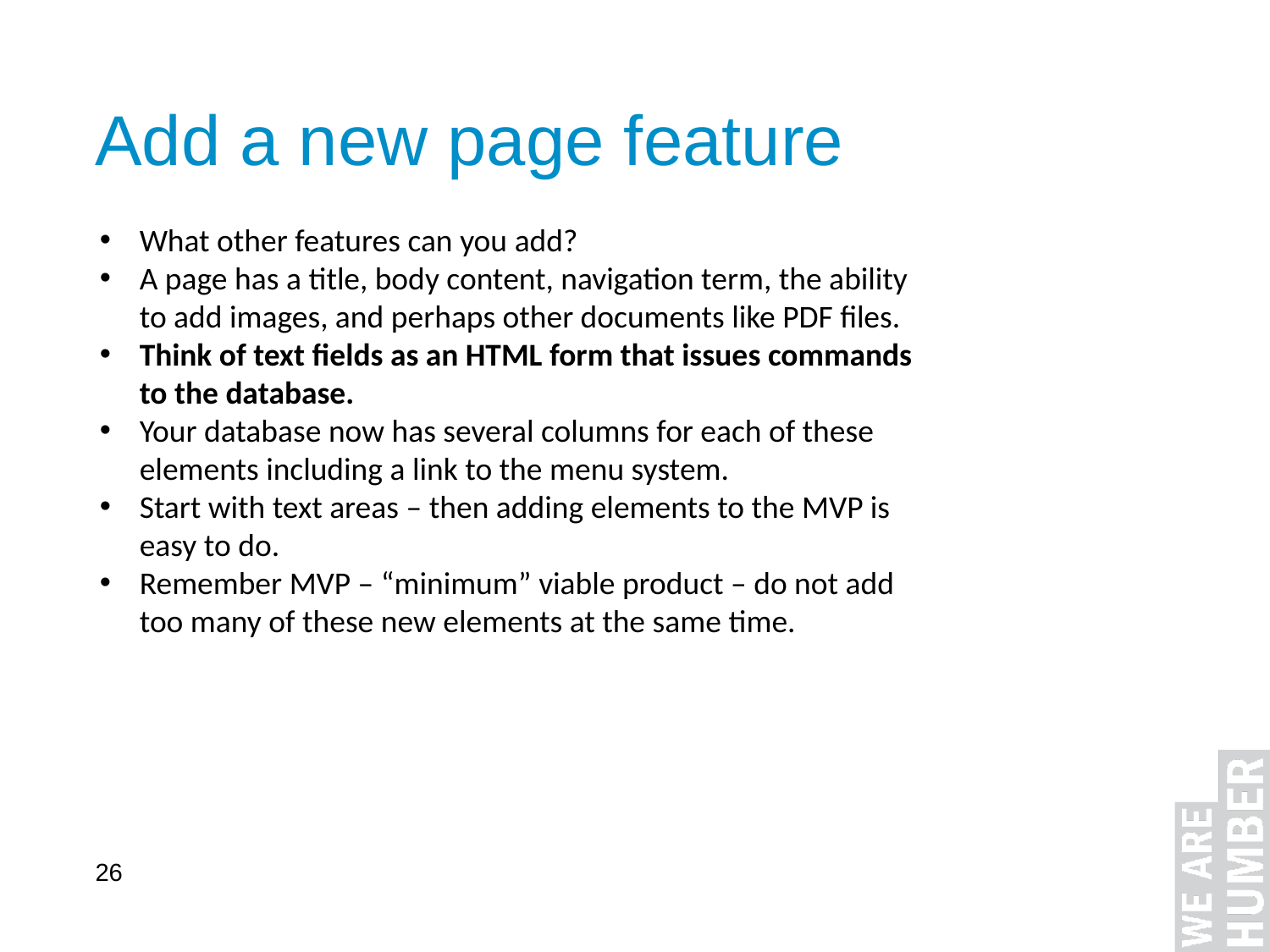

Add a new page feature

What other features can you add?
A page has a title, body content, navigation term, the ability to add images, and perhaps other documents like PDF files.
Think of text fields as an HTML form that issues commands to the database.
Your database now has several columns for each of these elements including a link to the menu system.
Start with text areas – then adding elements to the MVP is easy to do.
Remember MVP – “minimum” viable product – do not add too many of these new elements at the same time.